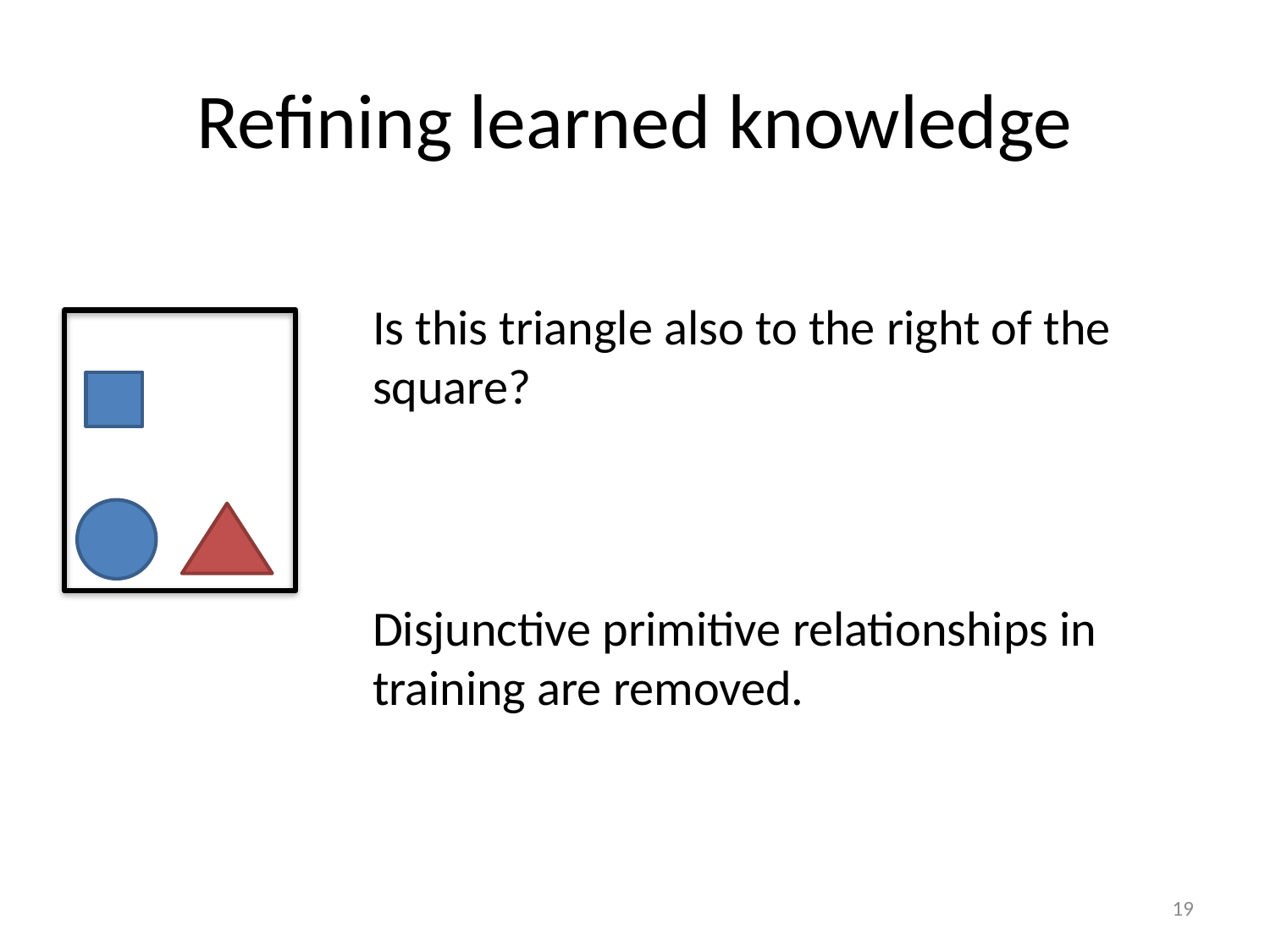

# Refining learned knowledge
Is this triangle also to the right of the square?

Disjunctive primitive relationships in training are removed.
19